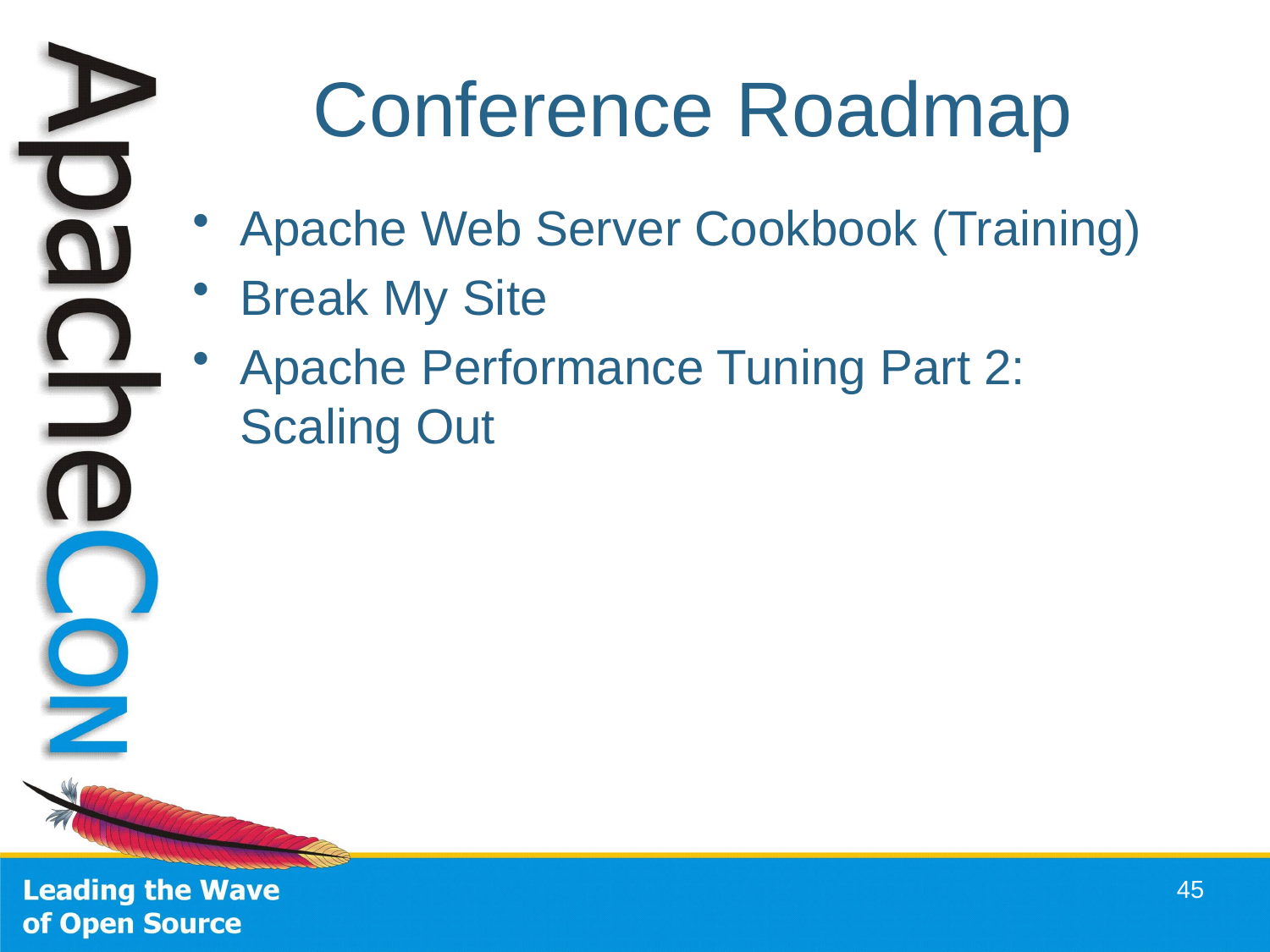

# Conference Roadmap
Apache Web Server Cookbook (Training)
Break My Site
Apache Performance Tuning Part 2: Scaling Out
45